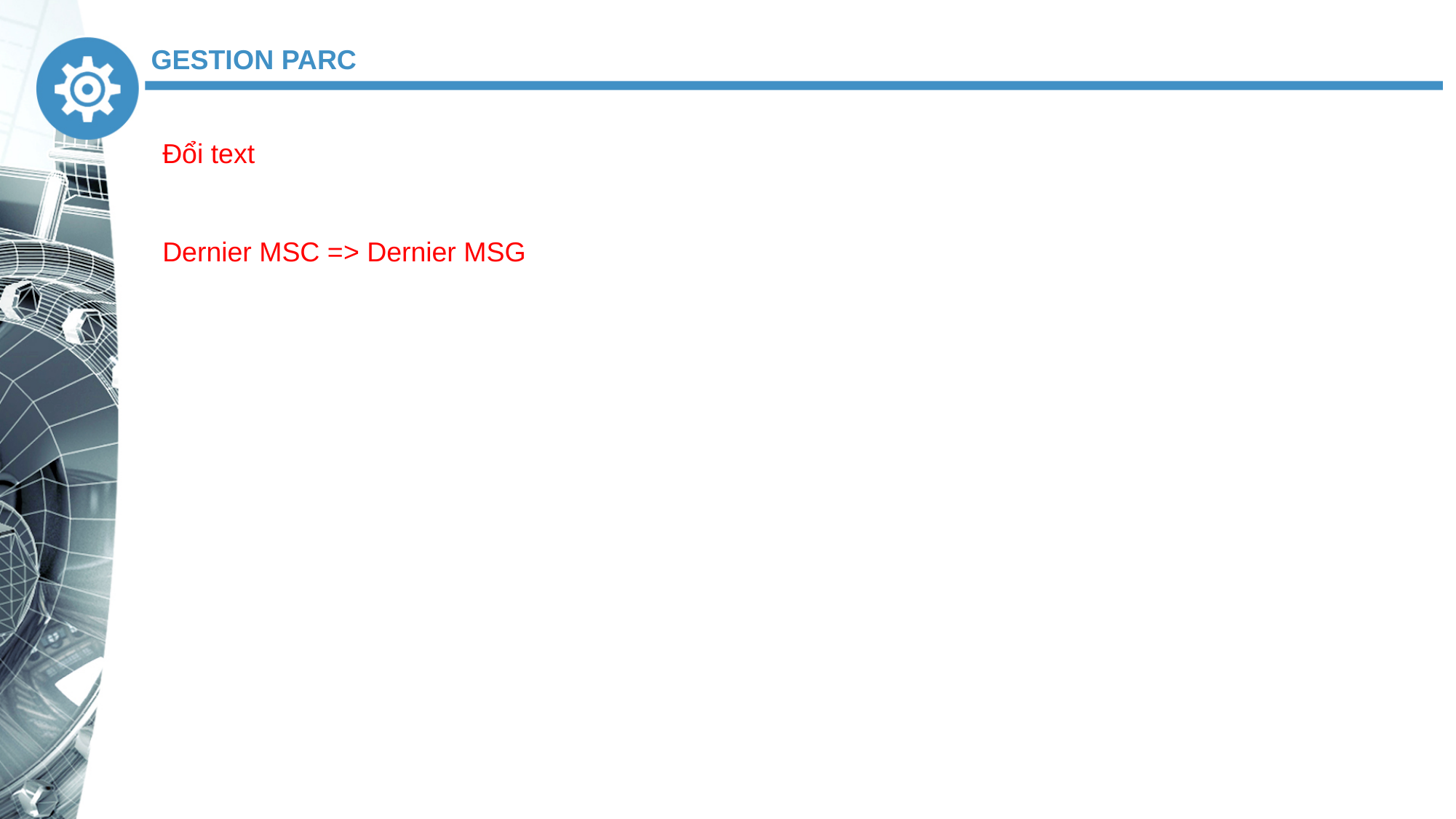

GESTION PARC

Đổi text

Dernier MSC => Dernier MSG
3